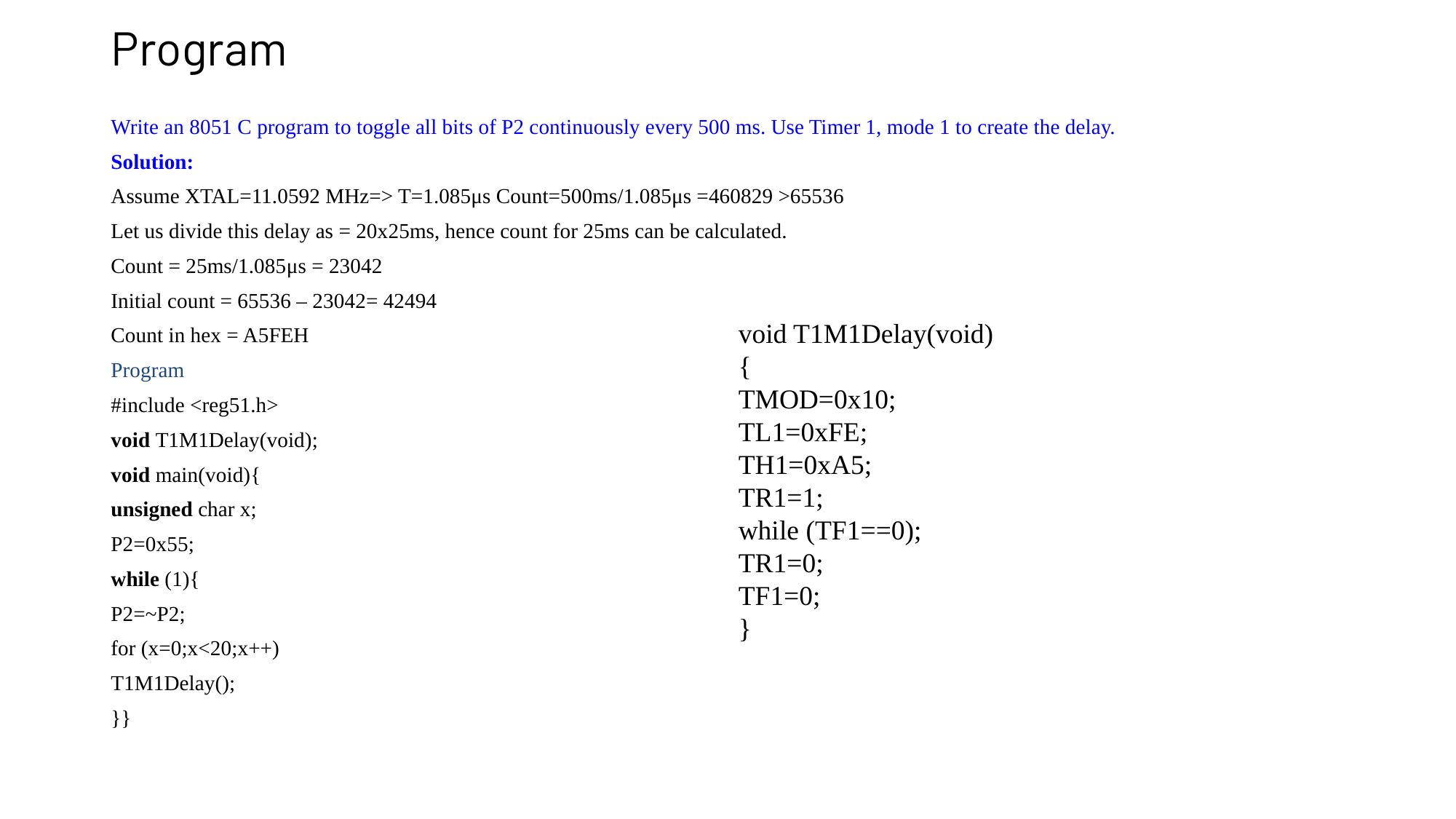

# Program
Write an 8051 C program to toggle all bits of P2 continuously every 500 ms. Use Timer 1, mode 1 to create the delay.
Solution:
Assume XTAL=11.0592 MHz=> T=1.085μs Count=500ms/1.085μs =460829 >65536
Let us divide this delay as = 20x25ms, hence count for 25ms can be calculated.
Count = 25ms/1.085μs = 23042
Initial count = 65536 – 23042= 42494
Count in hex = A5FEH
Program
#include <reg51.h>
void T1M1Delay(void);
void main(void){
unsigned char x;
P2=0x55;
while (1){
P2=~P2;
for (x=0;x<20;x++)
T1M1Delay();
}}
void T1M1Delay(void)
{
TMOD=0x10;
TL1=0xFE;
TH1=0xA5;
TR1=1;
while (TF1==0);
TR1=0;
TF1=0;
}